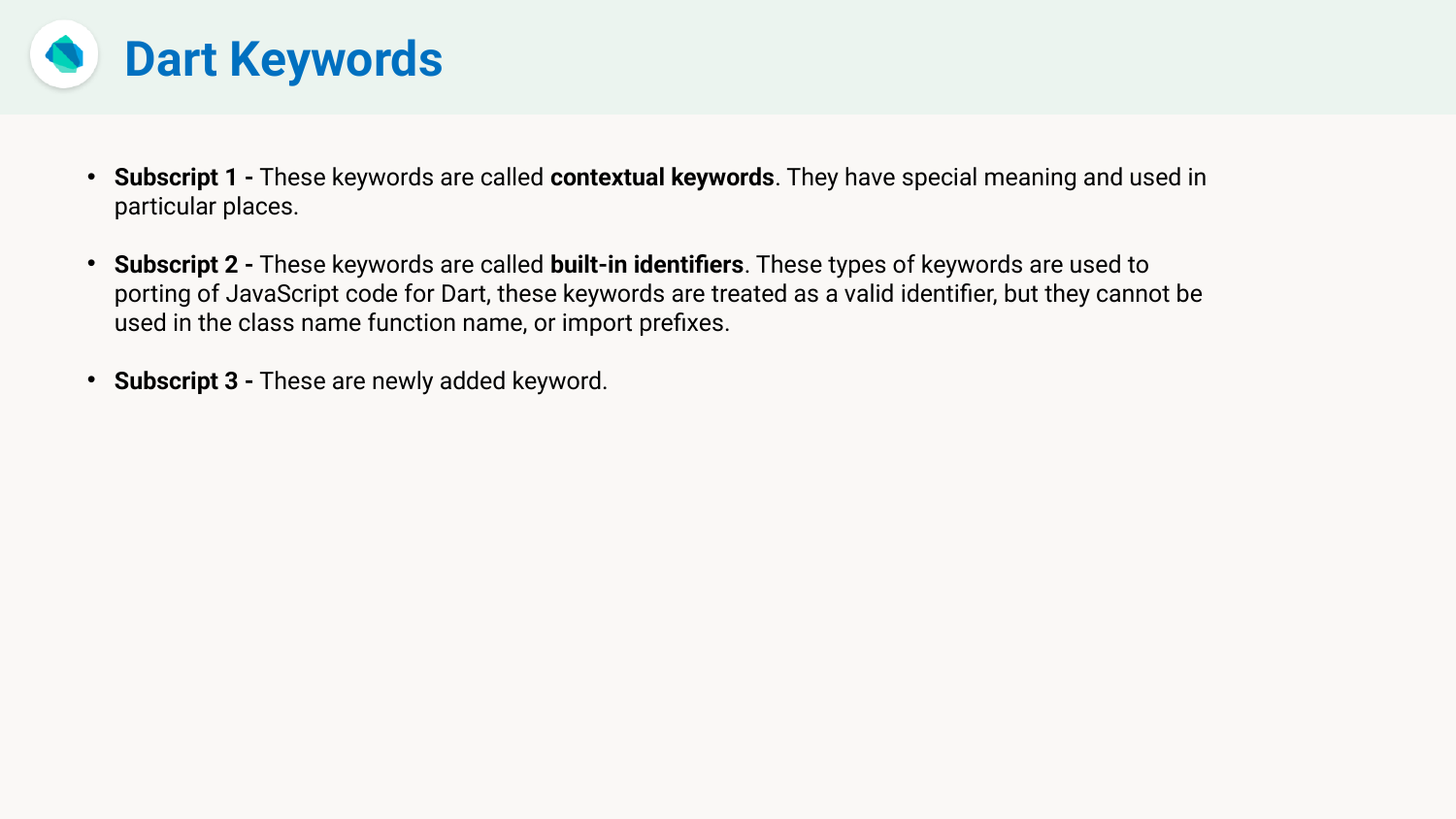

Dart Keywords
Subscript 1 - These keywords are called contextual keywords. They have special meaning and used in particular places.

Subscript 2 - These keywords are called built-in identifiers. These types of keywords are used to porting of JavaScript code for Dart, these keywords are treated as a valid identifier, but they cannot be used in the class name function name, or import prefixes.

Subscript 3 - These are newly added keyword.